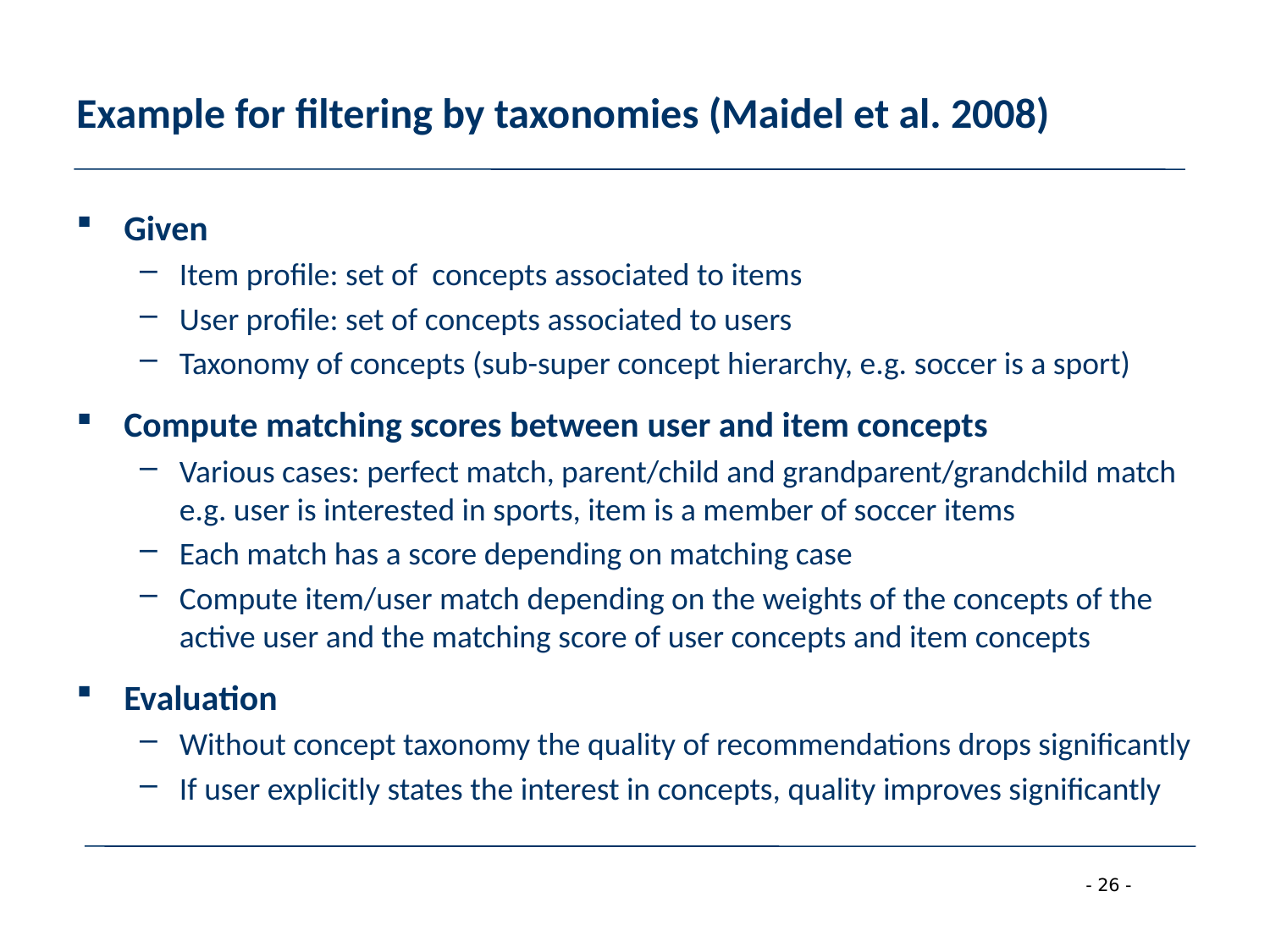

# Example for filtering by taxonomies (Maidel et al. 2008)
Given
Item profile: set of  concepts associated to items
User profile: set of concepts associated to users
Taxonomy of concepts (sub-super concept hierarchy, e.g. soccer is a sport)
Compute matching scores between user and item concepts
Various cases: perfect match, parent/child and grandparent/grandchild match
e.g. user is interested in sports, item is a member of soccer items
Each match has a score depending on matching case
Compute item/user match depending on the weights of the concepts of the active user and the matching score of user concepts and item concepts
Evaluation
Without concept taxonomy the quality of recommendations drops significantly
If user explicitly states the interest in concepts, quality improves significantly